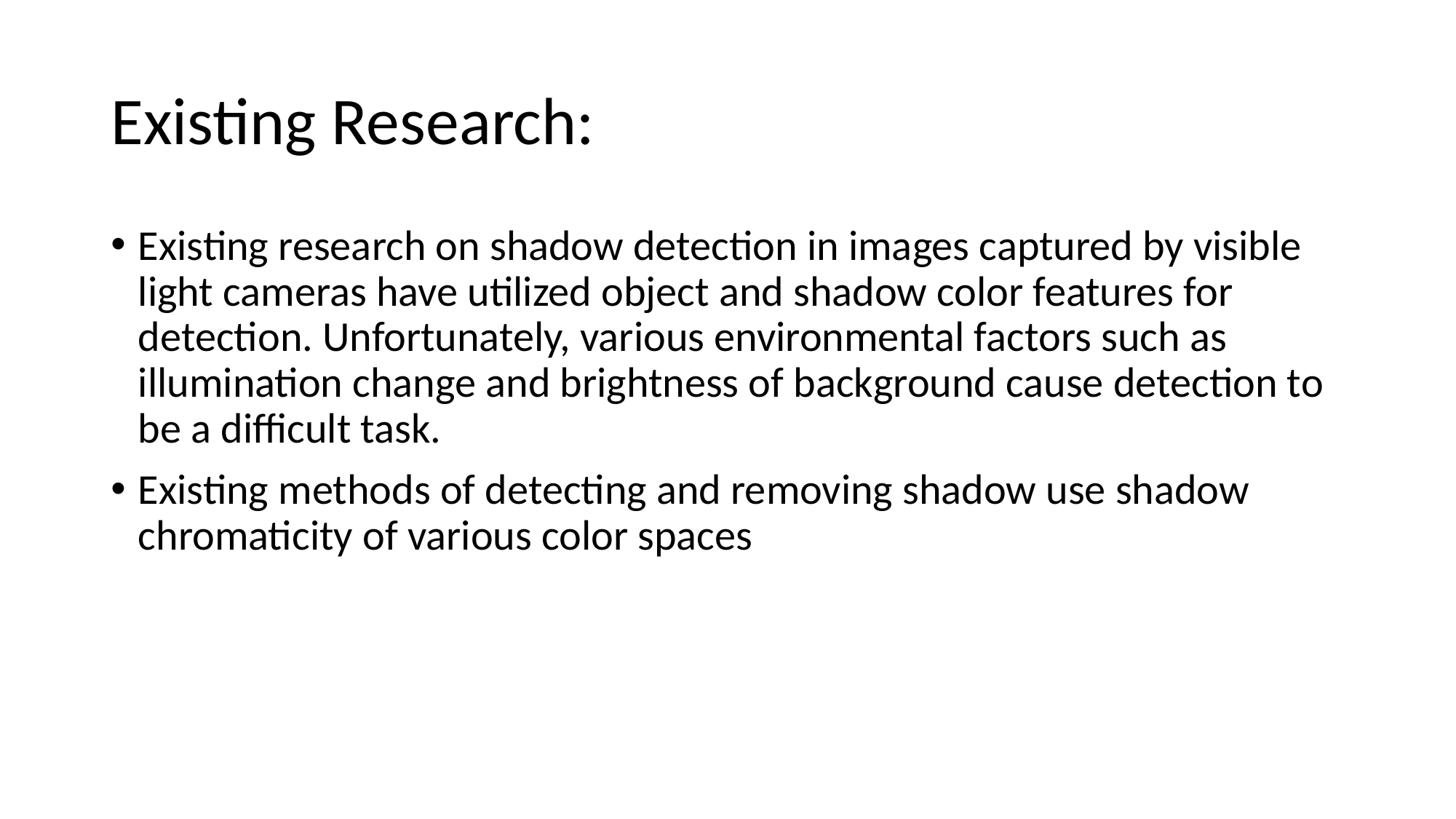

# Existing Research:
Existing research on shadow detection in images captured by visible light cameras have utilized object and shadow color features for detection. Unfortunately, various environmental factors such as illumination change and brightness of background cause detection to be a difficult task.
Existing methods of detecting and removing shadow use shadow chromaticity of various color spaces